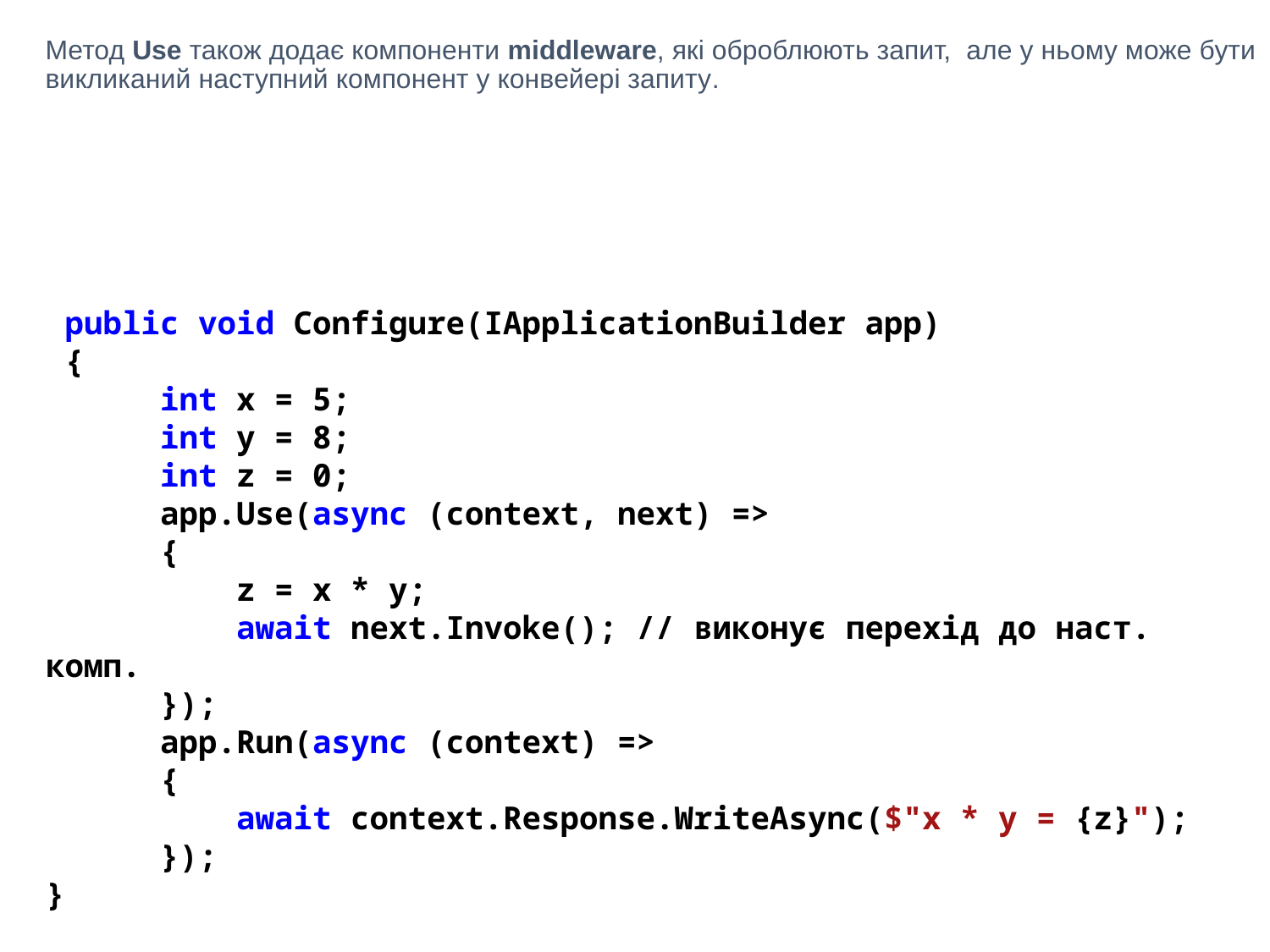

Метод Use також додає компоненти middleware, які оброблюють запит,  але у ньому може бути викликаний наступний компонент у конвейері запиту.
 public void Configure(IApplicationBuilder app)
 {
      int x = 5;
      int y = 8;
      int z = 0;
      app.Use(async (context, next) =>
      {
          z = x * y;
          await next.Invoke(); // виконує перехід до наст. комп.
      });
      app.Run(async (context) =>
      {
          await context.Response.WriteAsync($"x * y = {z}");
      });
}